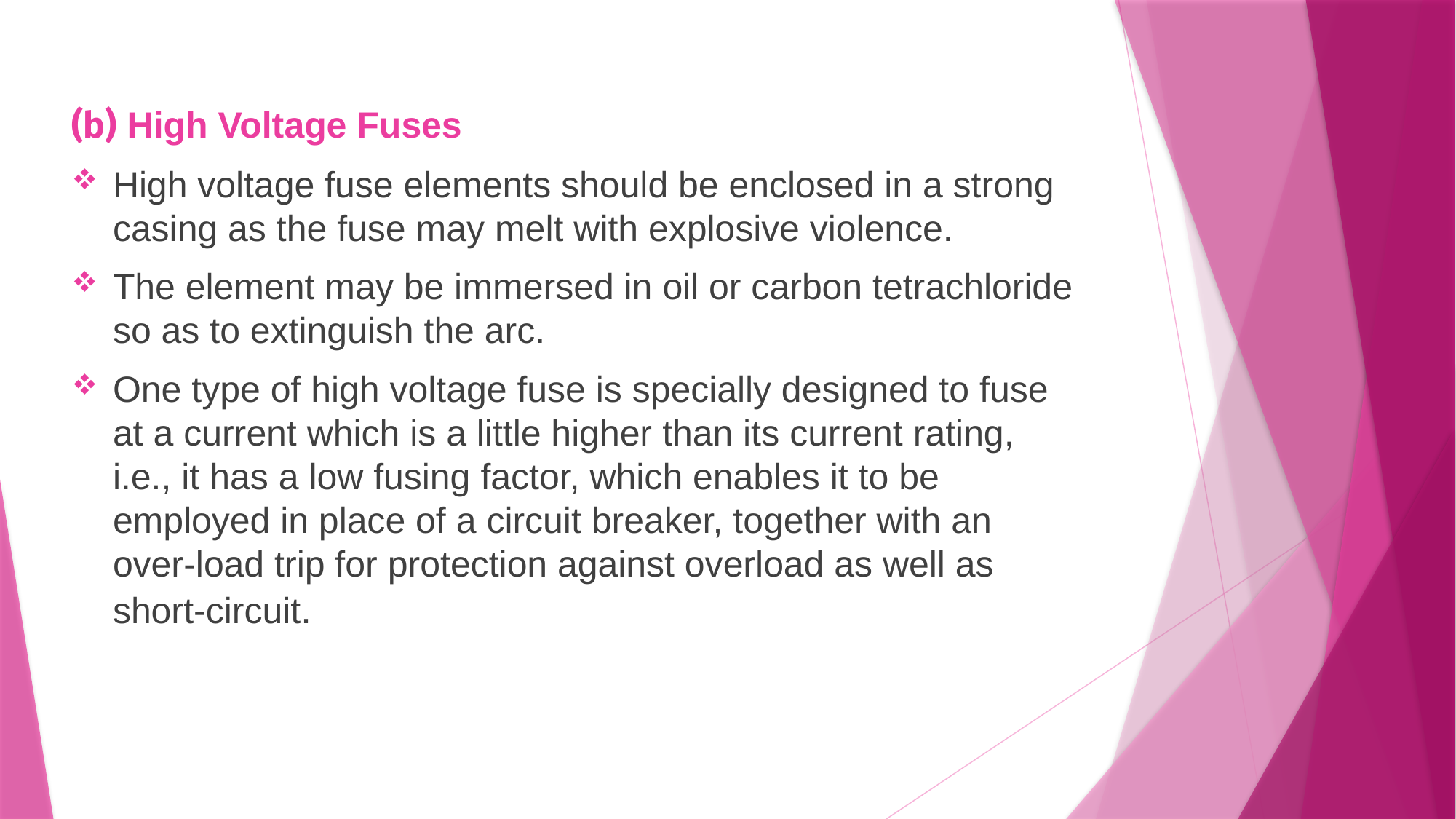

(b) High Voltage Fuses
High voltage fuse elements should be enclosed in a strong casing as the fuse may melt with explosive violence.
The element may be immersed in oil or carbon tetrachloride so as to extinguish the arc.
One type of high voltage fuse is specially designed to fuse at a current which is a little higher than its current rating, i.e., it has a low fusing factor, which enables it to be employed in place of a circuit breaker, together with an over-load trip for protection against overload as well as short-circuit.